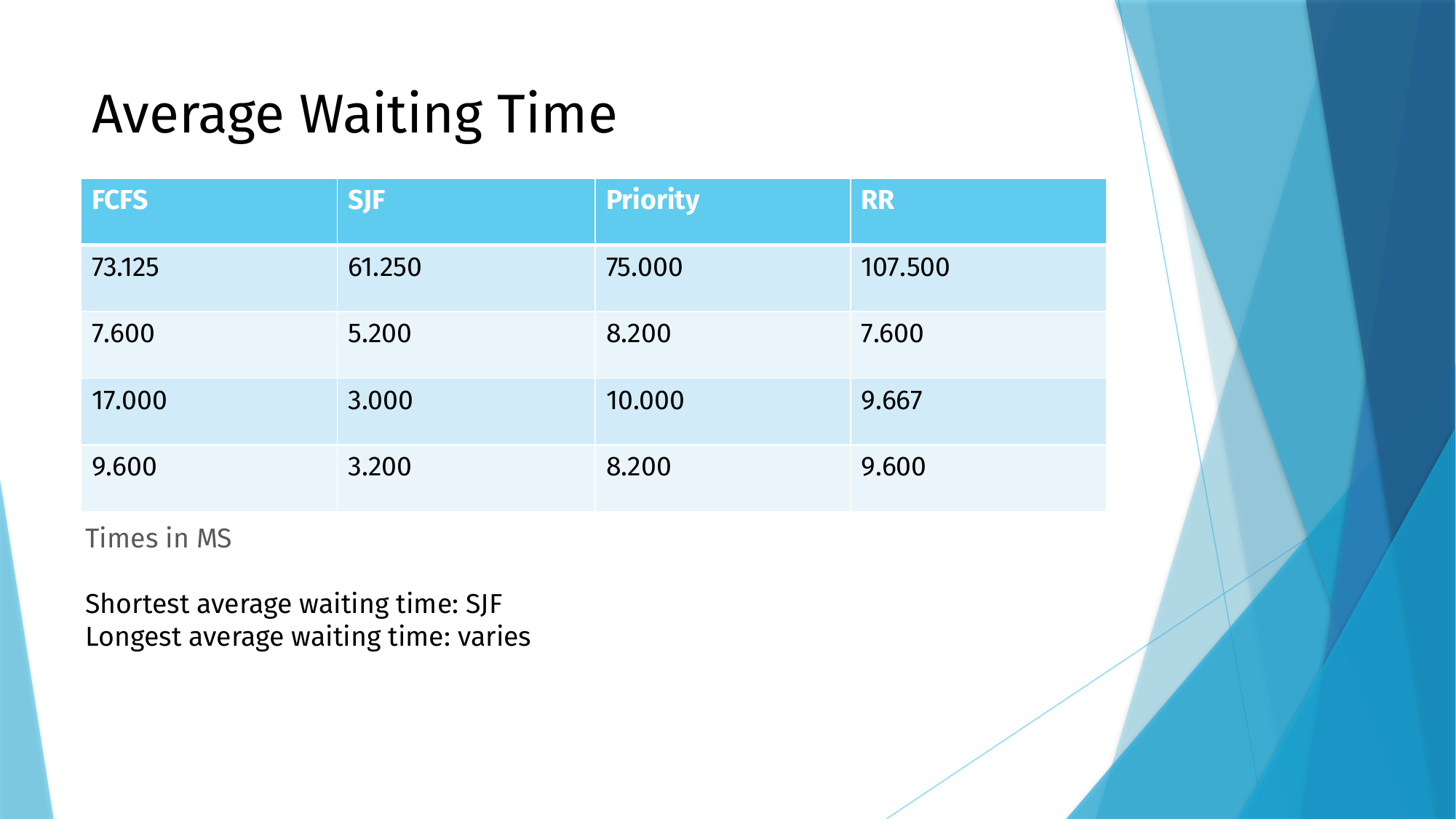

# Average Waiting Time
| FCFS | SJF | Priority | RR |
| --- | --- | --- | --- |
| 73.125 | 61.250 | 75.000 | 107.500 |
| 7.600 | 5.200 | 8.200 | 7.600 |
| 17.000 | 3.000 | 10.000 | 9.667 |
| 9.600 | 3.200 | 8.200 | 9.600 |
Times in MS

Shortest average waiting time: SJF
Longest average waiting time: varies